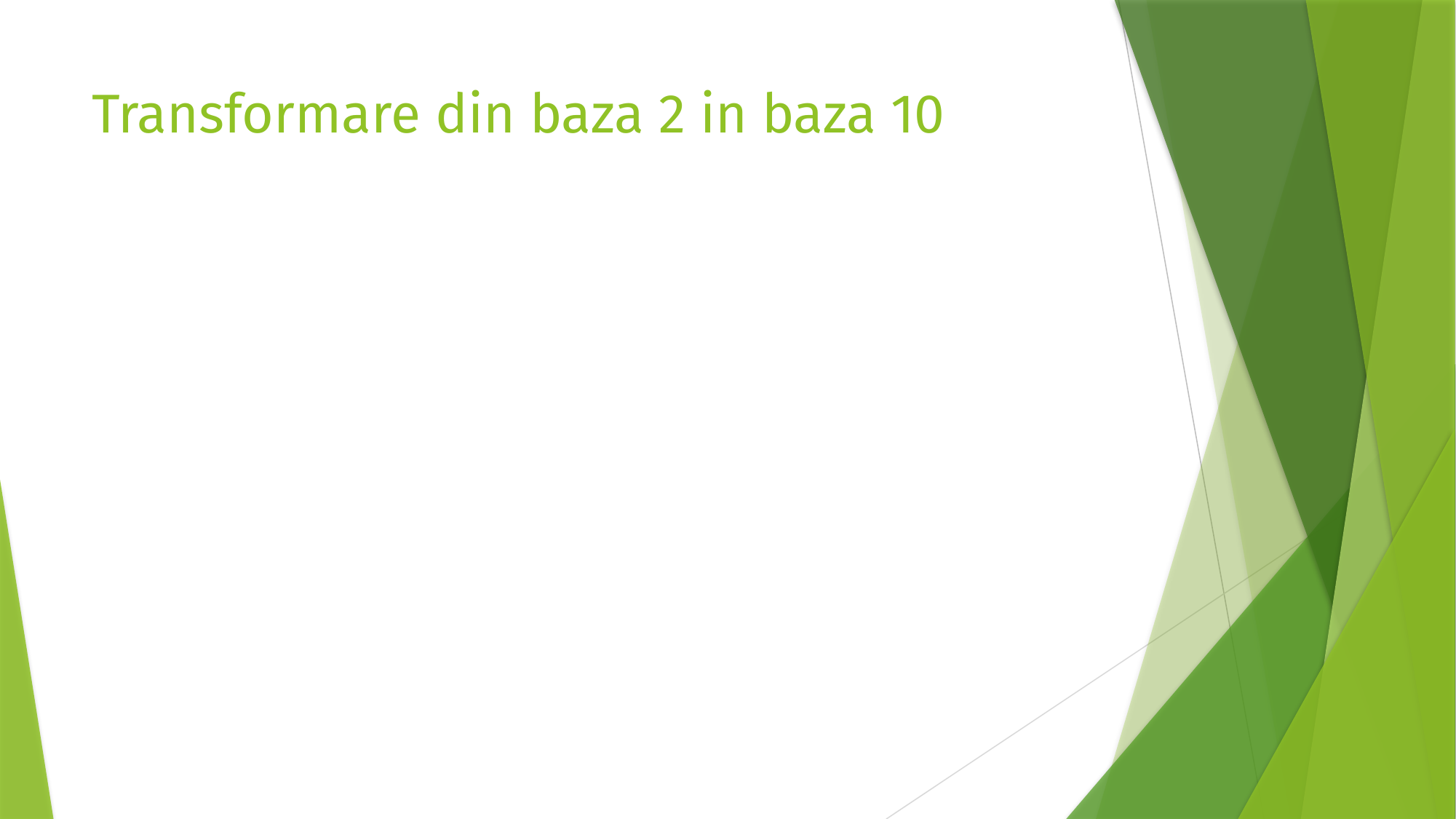

# Transformare din baza 2 in baza 10